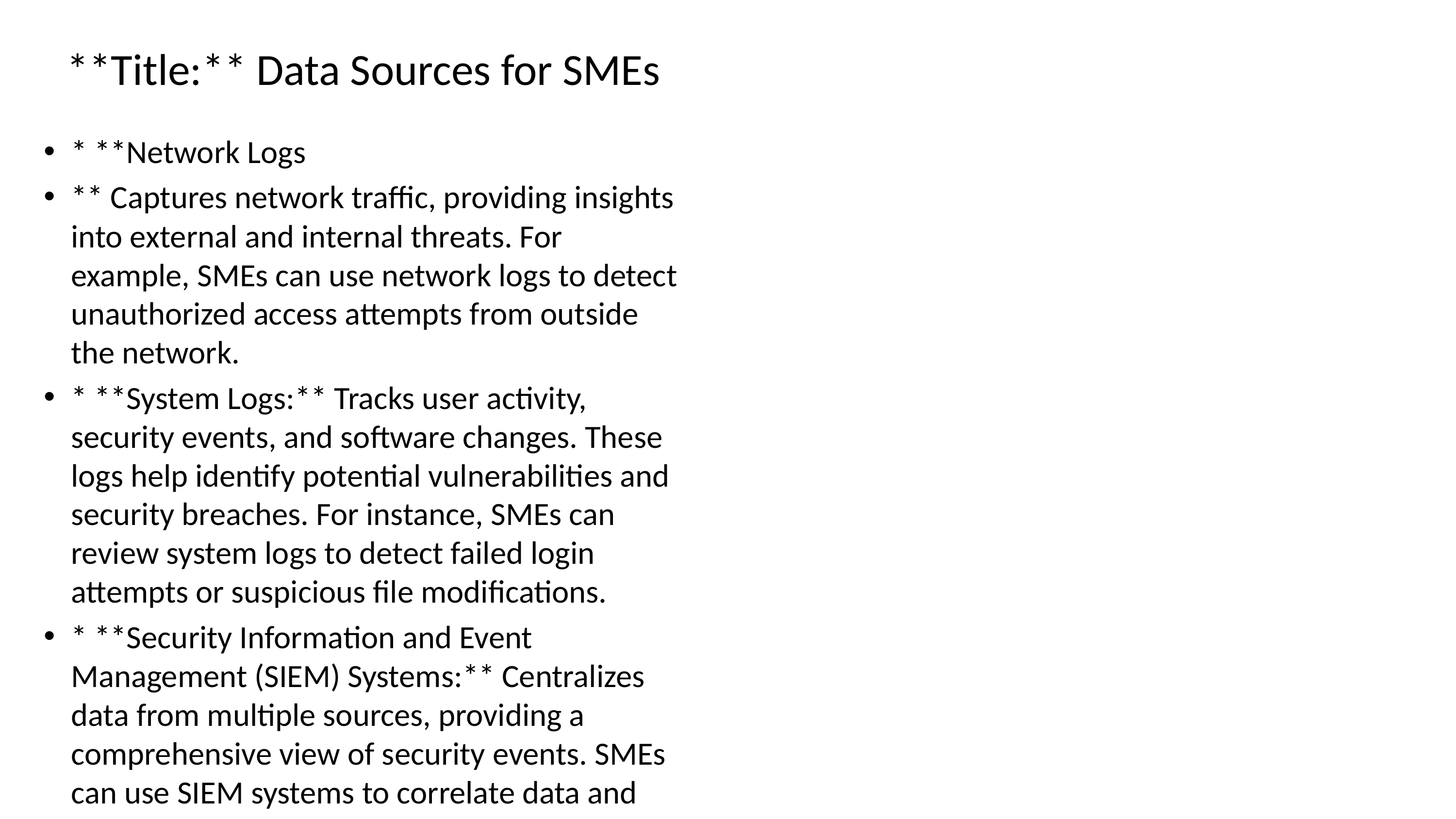

# **Title:** Data Sources for SMEs
* **Network Logs
** Captures network traffic, providing insights into external and internal threats. For example, SMEs can use network logs to detect unauthorized access attempts from outside the network.
* **System Logs:** Tracks user activity, security events, and software changes. These logs help identify potential vulnerabilities and security breaches. For instance, SMEs can review system logs to detect failed login attempts or suspicious file modifications.
* **Security Information and Event Management (SIEM) Systems:** Centralizes data from multiple sources, providing a comprehensive view of security events. SMEs can use SIEM systems to correlate data and detect advanced threats that may not be evident from individual logs.